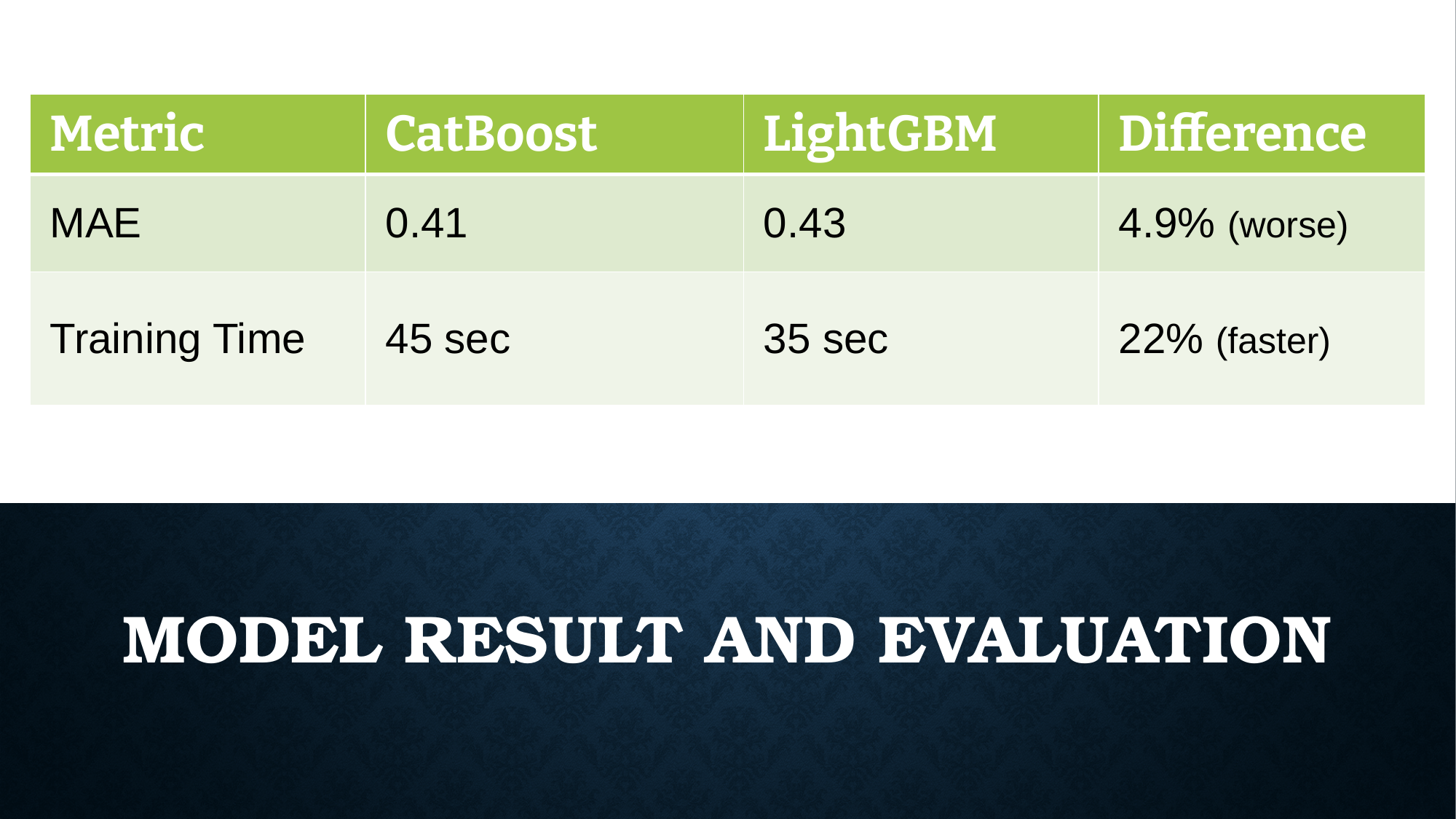

| Metric | CatBoost | LightGBM | Difference |
| --- | --- | --- | --- |
| MAE | 0.41 | 0.43 | 4.9% (worse) |
| Training Time | 45 sec | 35 sec | 22% (faster) |
# Model Result and Evaluation